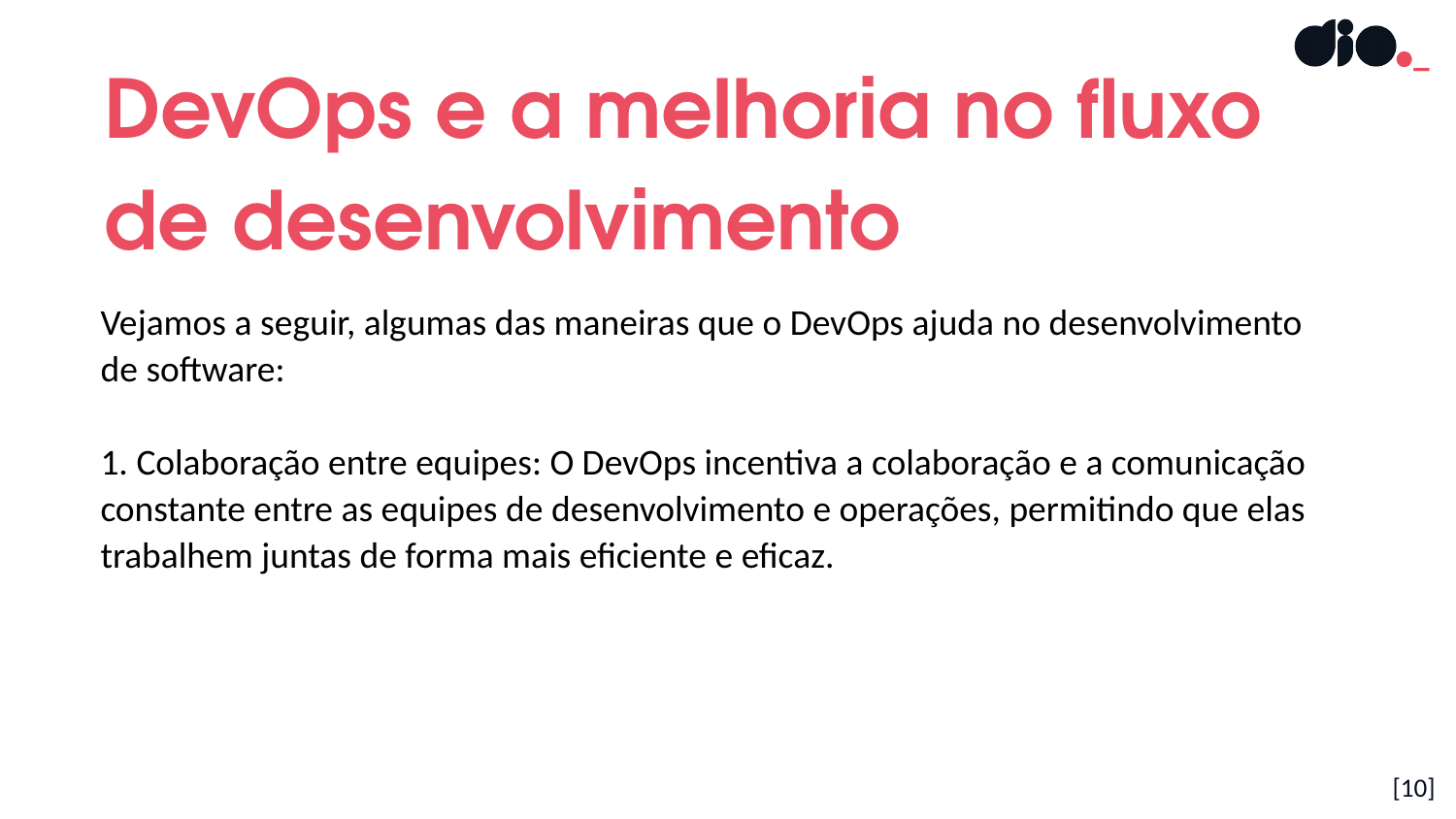

DevOps e a melhoria no fluxo de desenvolvimento

Vejamos a seguir, algumas das maneiras que o DevOps ajuda no desenvolvimento de software:
1. Colaboração entre equipes: O DevOps incentiva a colaboração e a comunicação constante entre as equipes de desenvolvimento e operações, permitindo que elas trabalhem juntas de forma mais eficiente e eficaz.
[10]